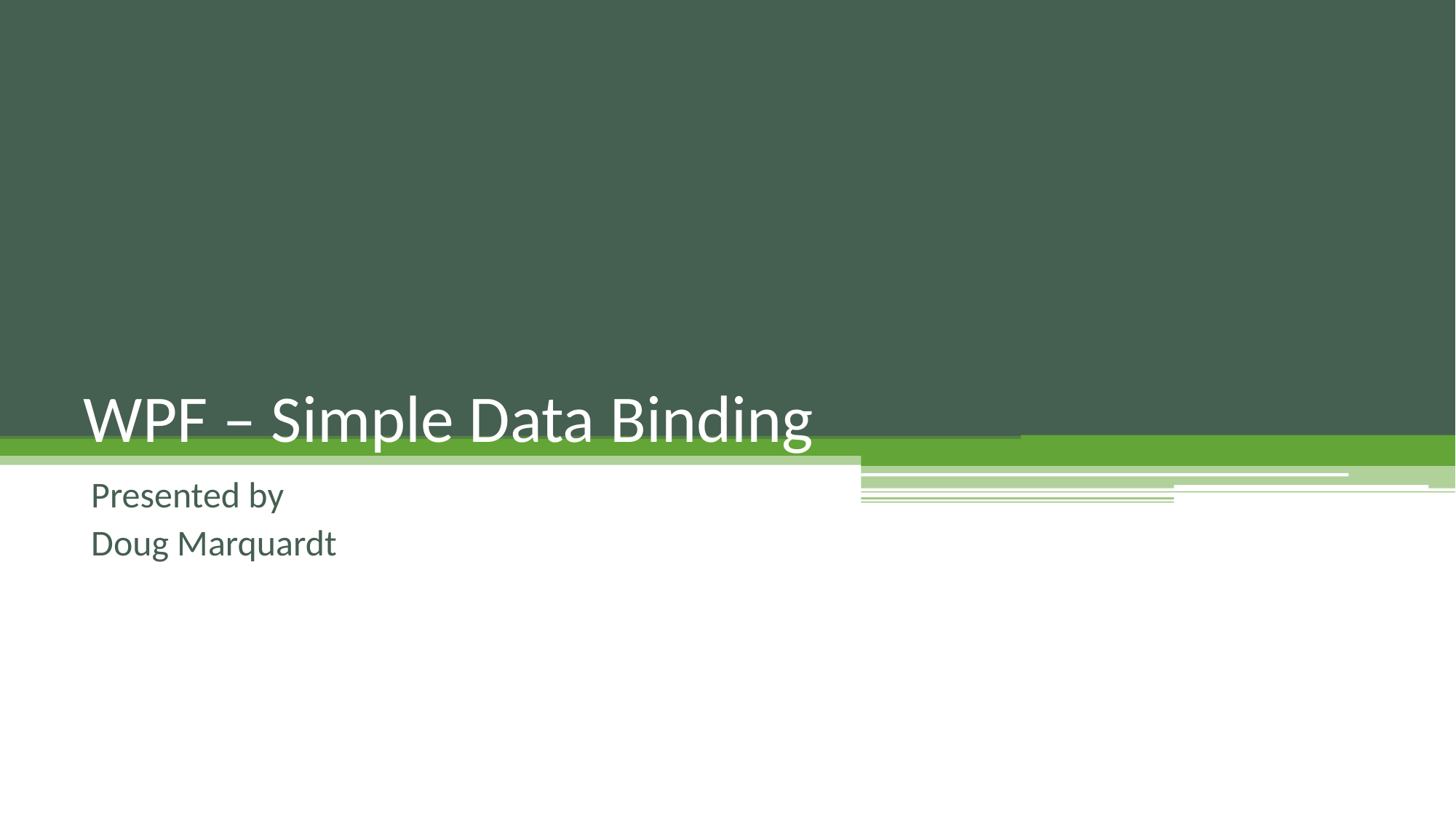

# WPF – Simple Data Binding
Presented by
Doug Marquardt